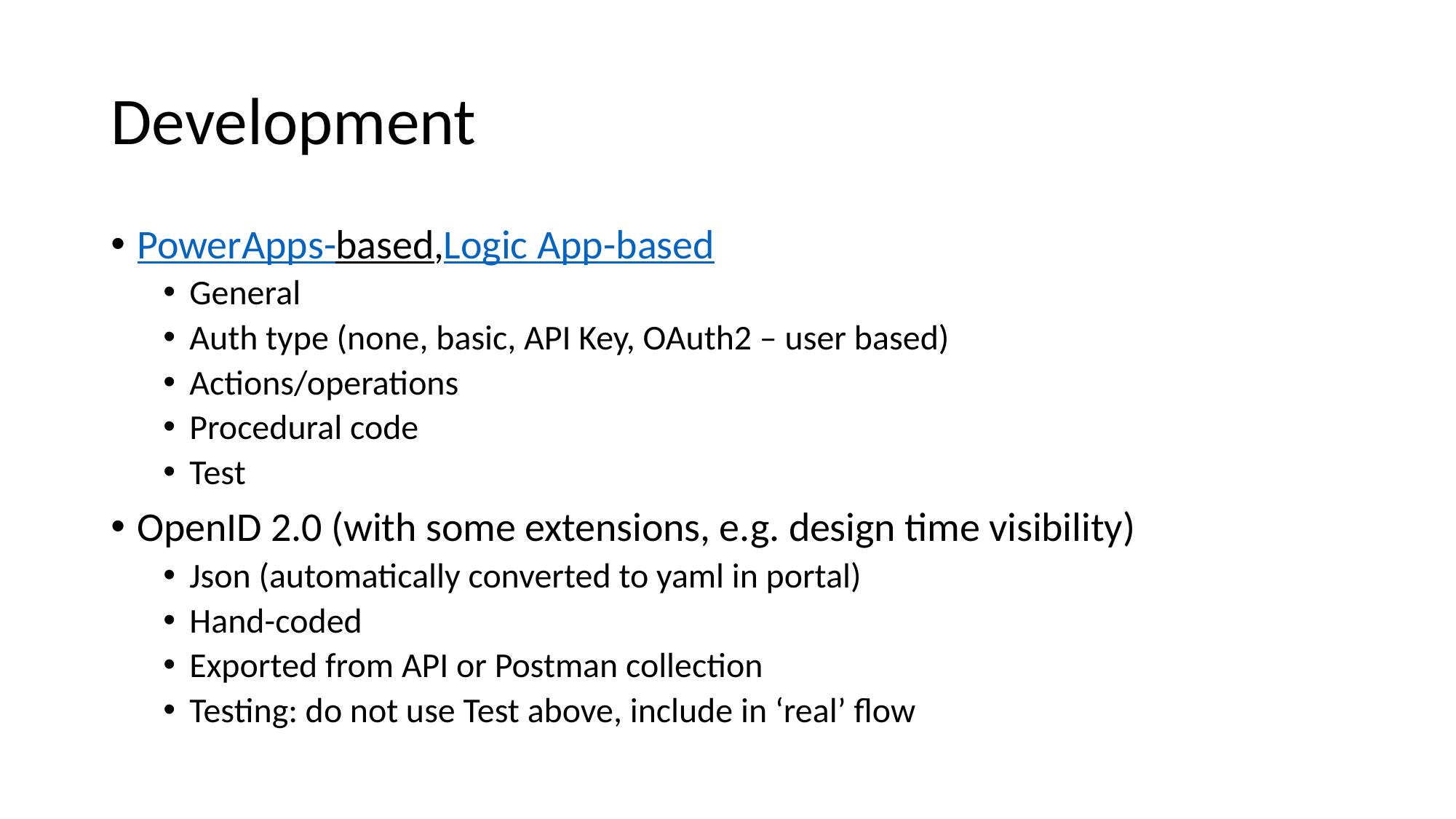

# Development
PowerApps-based,Logic App-based
General
Auth type (none, basic, API Key, OAuth2 – user based)
Actions/operations
Procedural code
Test
OpenID 2.0 (with some extensions, e.g. design time visibility)
Json (automatically converted to yaml in portal)
Hand-coded
Exported from API or Postman collection
Testing: do not use Test above, include in ‘real’ flow